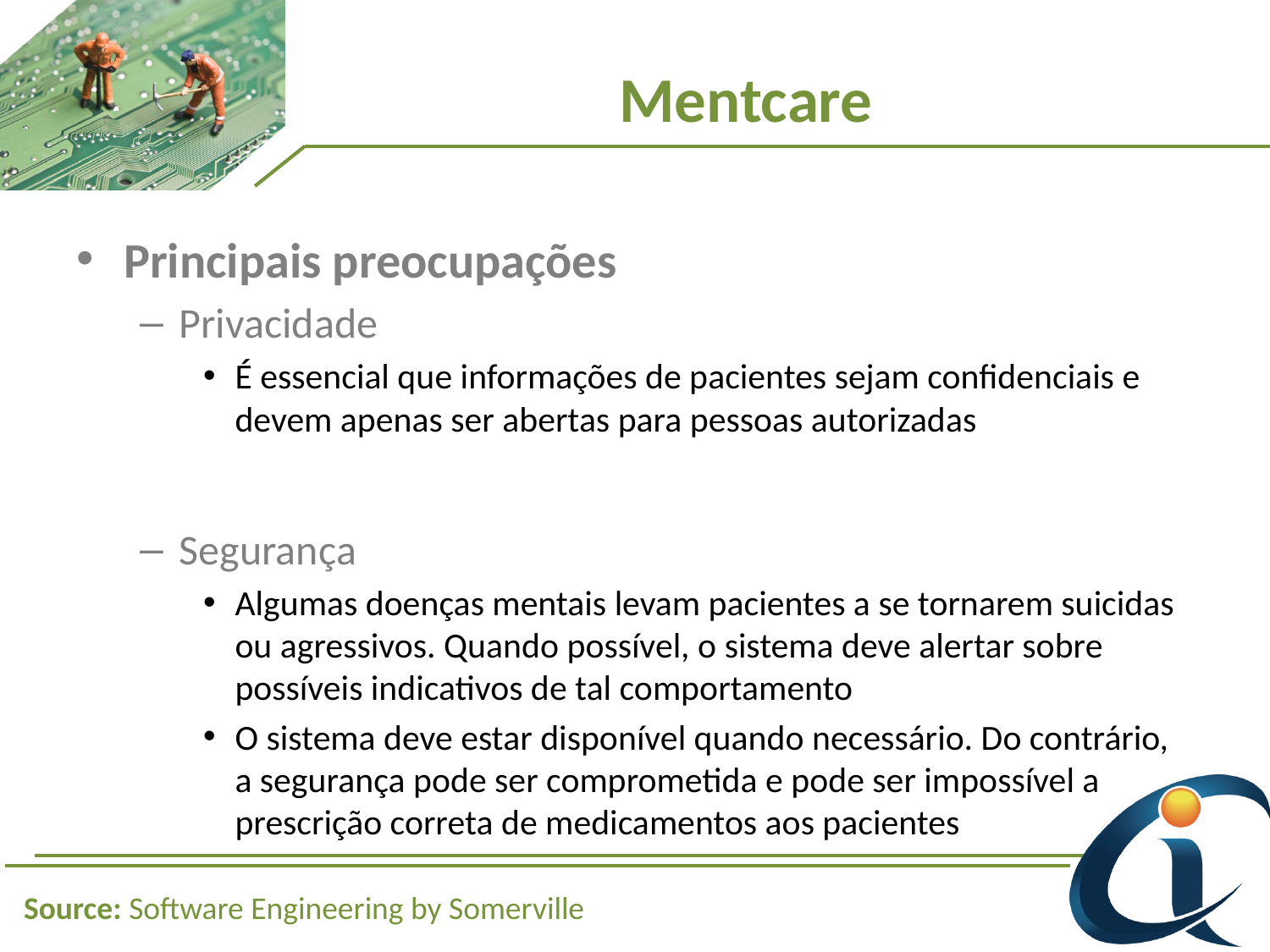

# Mentcare
Principais preocupações
Privacidade
É essencial que informações de pacientes sejam confidenciais e devem apenas ser abertas para pessoas autorizadas

Segurança
Algumas doenças mentais levam pacientes a se tornarem suicidas ou agressivos. Quando possível, o sistema deve alertar sobre possíveis indicativos de tal comportamento
O sistema deve estar disponível quando necessário. Do contrário, a segurança pode ser comprometida e pode ser impossível a prescrição correta de medicamentos aos pacientes